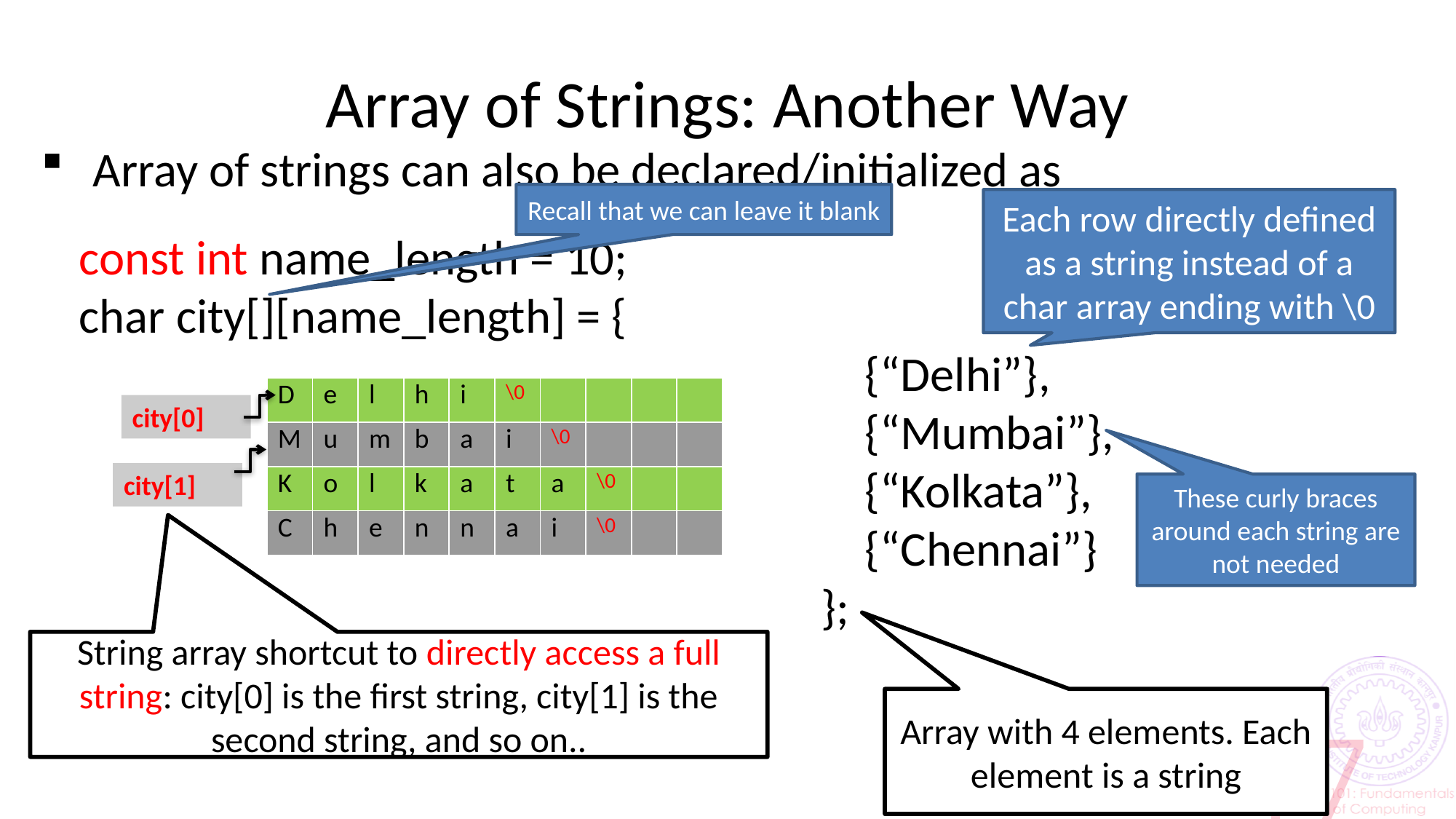

# Array of Strings: Another Way
 Array of strings can also be declared/initialized as

Recall that we can leave it blank
Each row directly defined as a string instead of a char array ending with \0
const int name_length = 10;
char city[][name_length] = {
                                                                        {“Delhi”},
                                                                        {“Mumbai”},
                                                                        {“Kolkata”},
                                                                        {“Chennai”}
                                                                    };
| D | e | l | h | i | \0 |  |  |  |  |
| --- | --- | --- | --- | --- | --- | --- | --- | --- | --- |
| M | u | m | b | a | i | \0 |  |  |  |
| K | o | l | k | a | t | a | \0 |  |  |
| C | h | e | n | n | a | i | \0 |  |  |
city[0]
city[1]
These curly braces around each string are not needed
String array shortcut to directly access a full string: city[0] is the first string, city[1] is the second string, and so on..
Array with 4 elements. Each element is a string
17